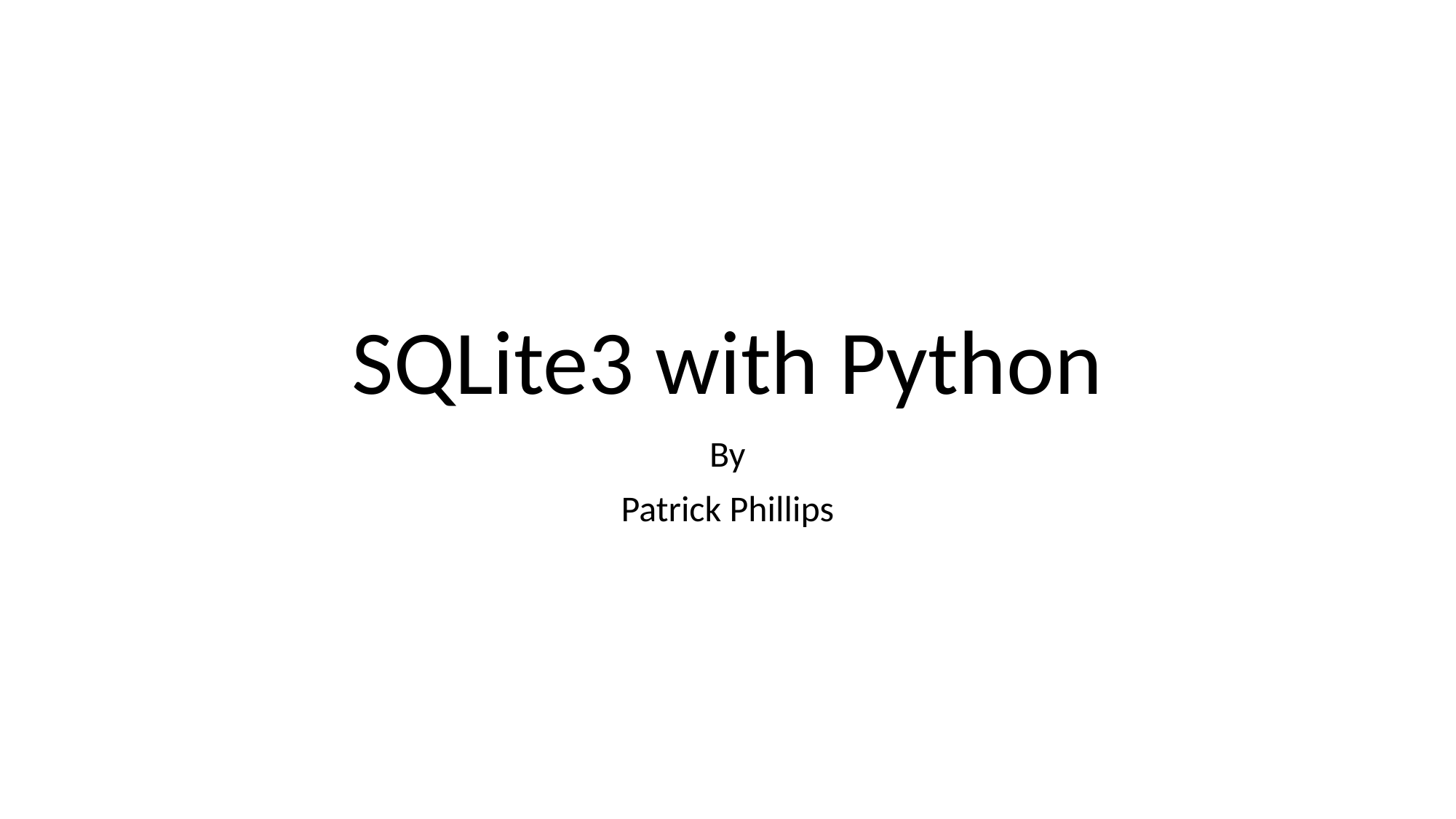

# SQLite3 with Python
By
Patrick Phillips